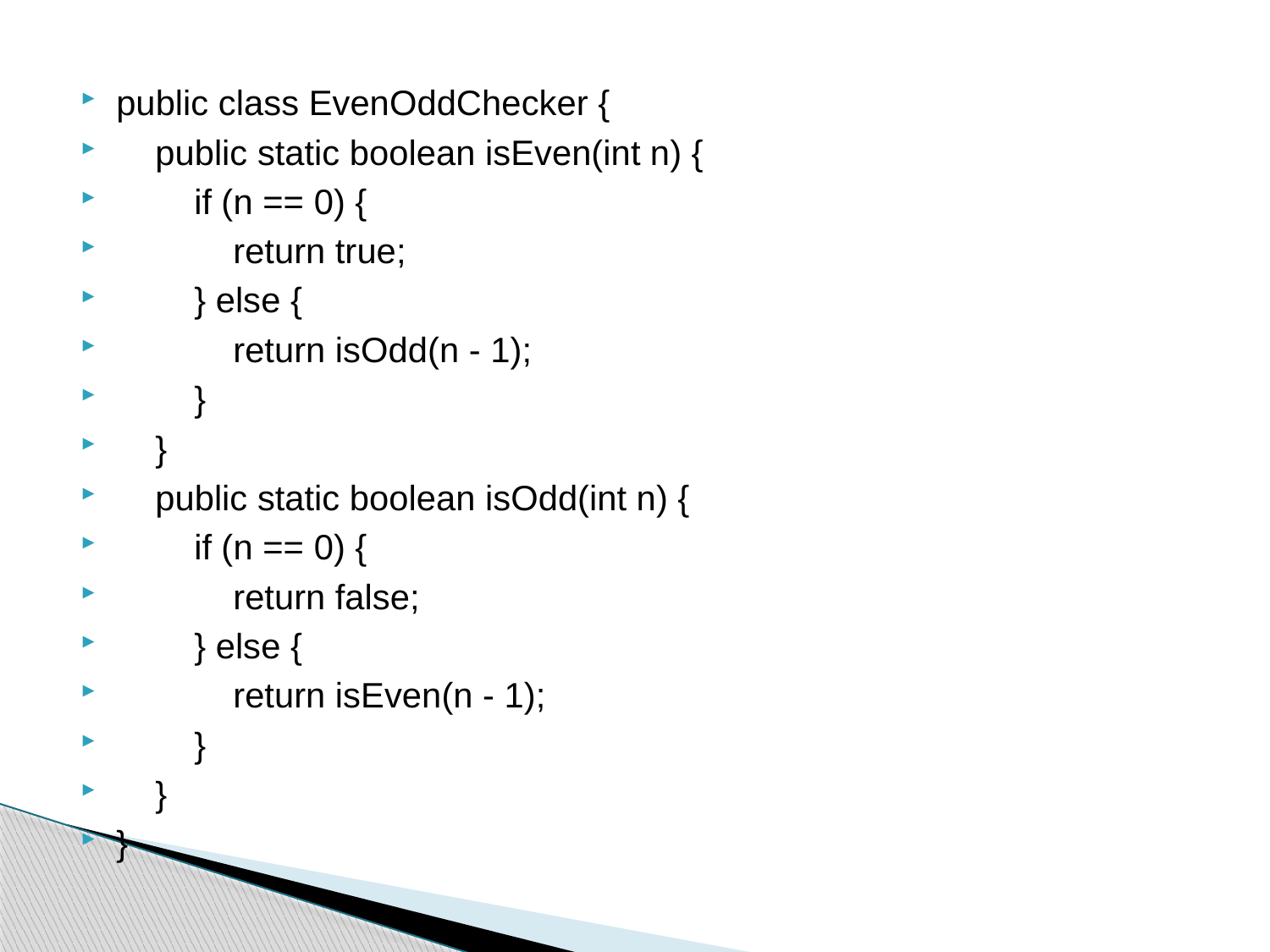

public class EvenOddChecker {
    public static boolean isEven(int n) {
        if (n == 0) {
            return true;
        } else {
            return isOdd(n - 1);
        }
    }
    public static boolean isOdd(int n) {
        if (n == 0) {
            return false;
        } else {
            return isEven(n - 1);
        }
    }
}